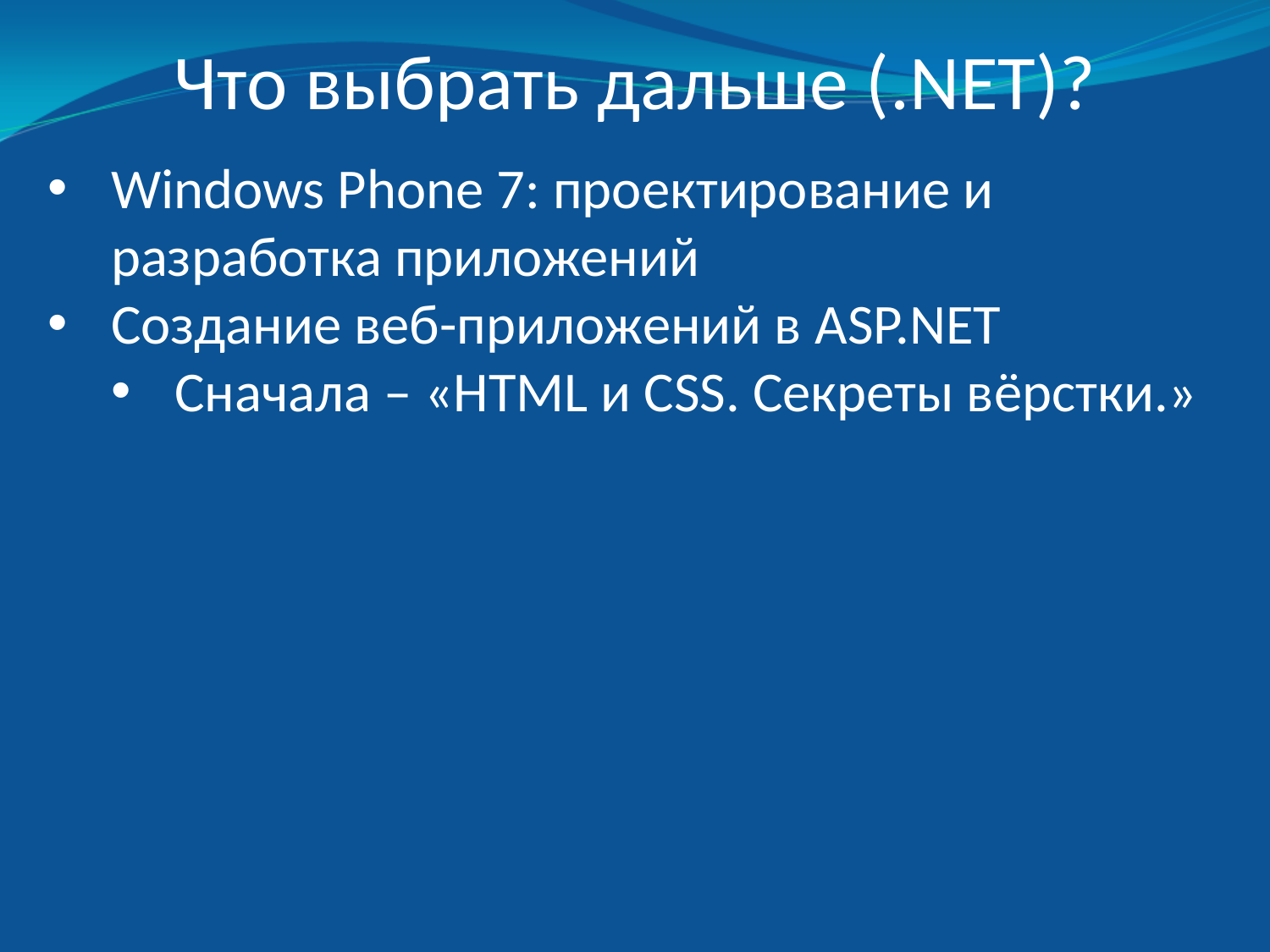

Что выбрать дальше (.NET)?
Windows Phone 7: проектирование и разработка приложений
Создание веб-приложений в ASP.NET
Сначала – «HTML и CSS. Секреты вёрстки.»